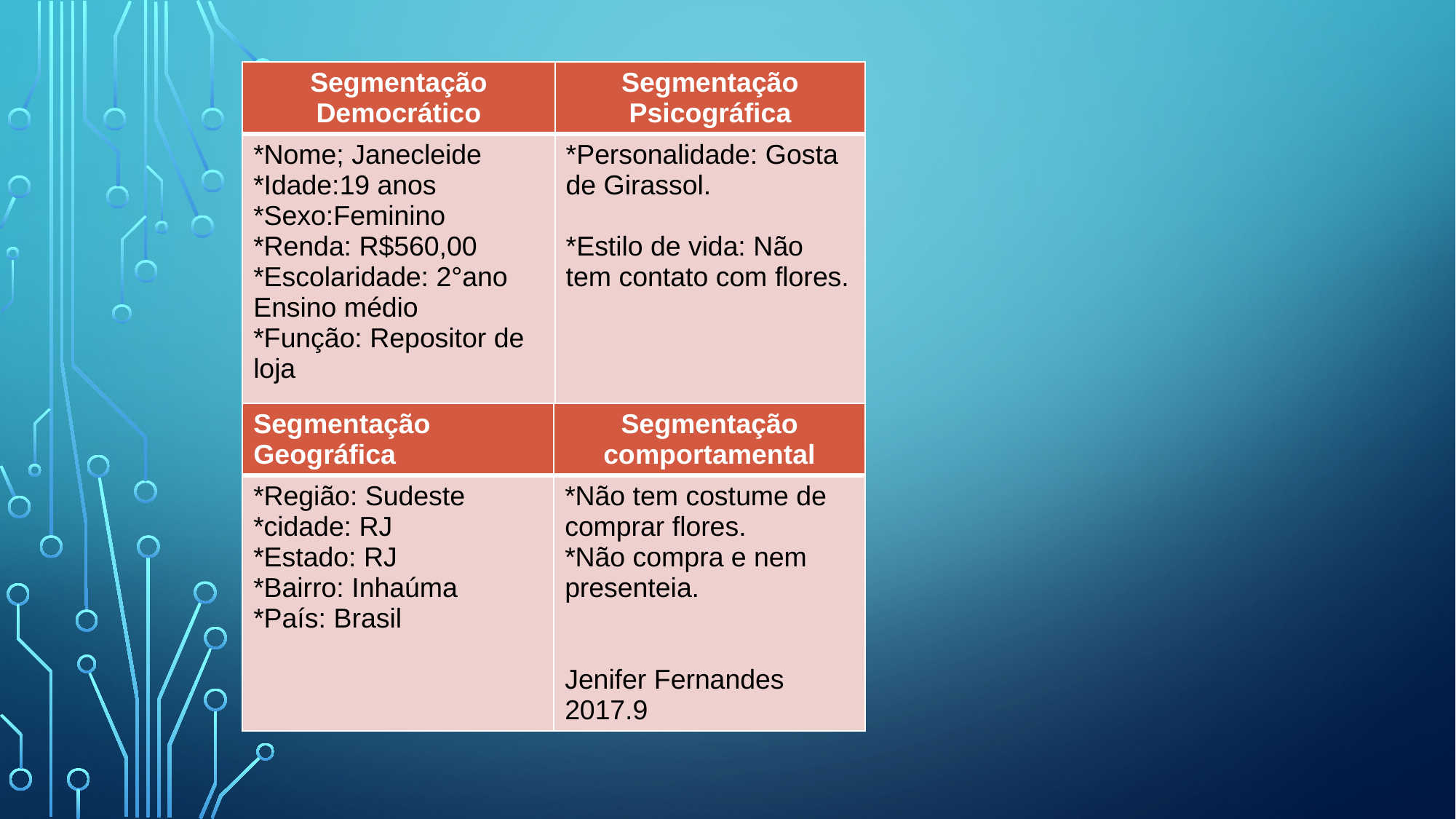

| Segmentação Democrático | Segmentação Psicográfica |
| --- | --- |
| \*Nome; Janecleide \*Idade:19 anos \*Sexo:Feminino \*Renda: R$560,00 \*Escolaridade: 2°ano Ensino médio \*Função: Repositor de loja | \*Personalidade: Gosta de Girassol. \*Estilo de vida: Não tem contato com flores. |
| Segmentação Geográfica | Segmentação comportamental |
| --- | --- |
| \*Região: Sudeste \*cidade: RJ \*Estado: RJ \*Bairro: Inhaúma \*País: Brasil | \*Não tem costume de comprar flores. \*Não compra e nem presenteia. Jenifer Fernandes 2017.9 |